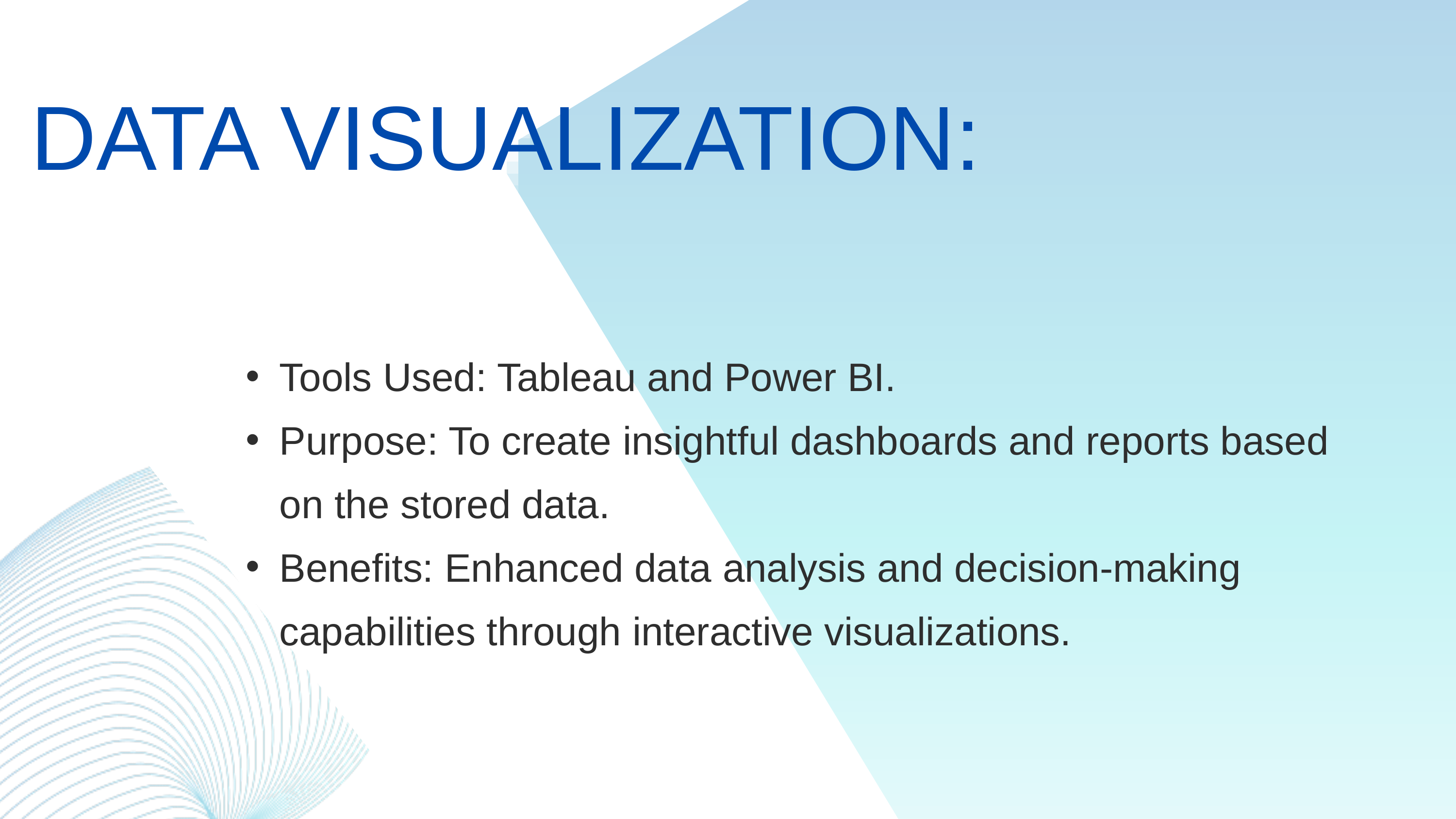

DATA VISUALIZATION:

Tools Used: Tableau and Power BI.
Purpose: To create insightful dashboards and reports based on the stored data.
Benefits: Enhanced data analysis and decision-making capabilities through interactive visualizations.